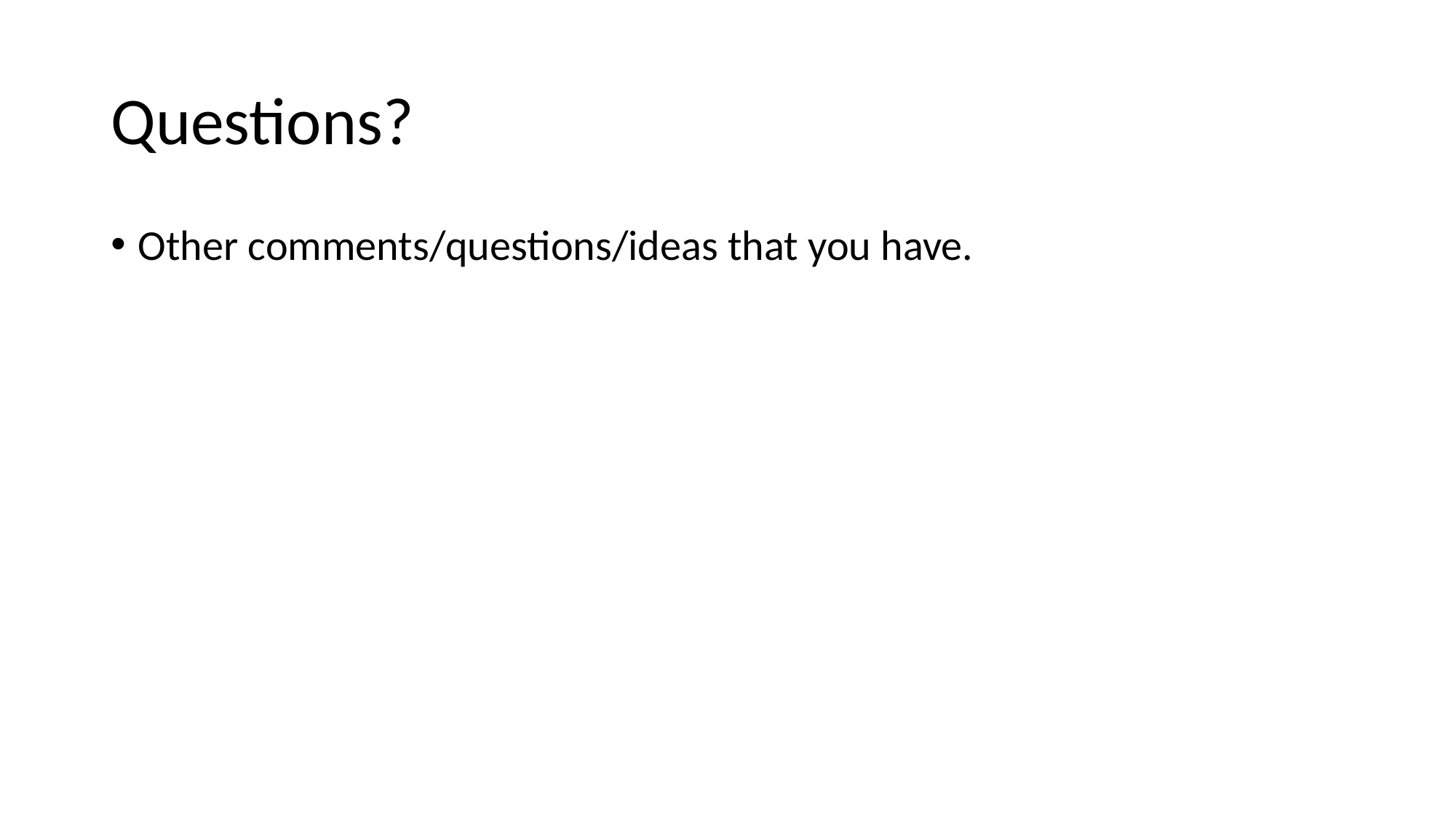

# Questions?
Other comments/questions/ideas that you have.